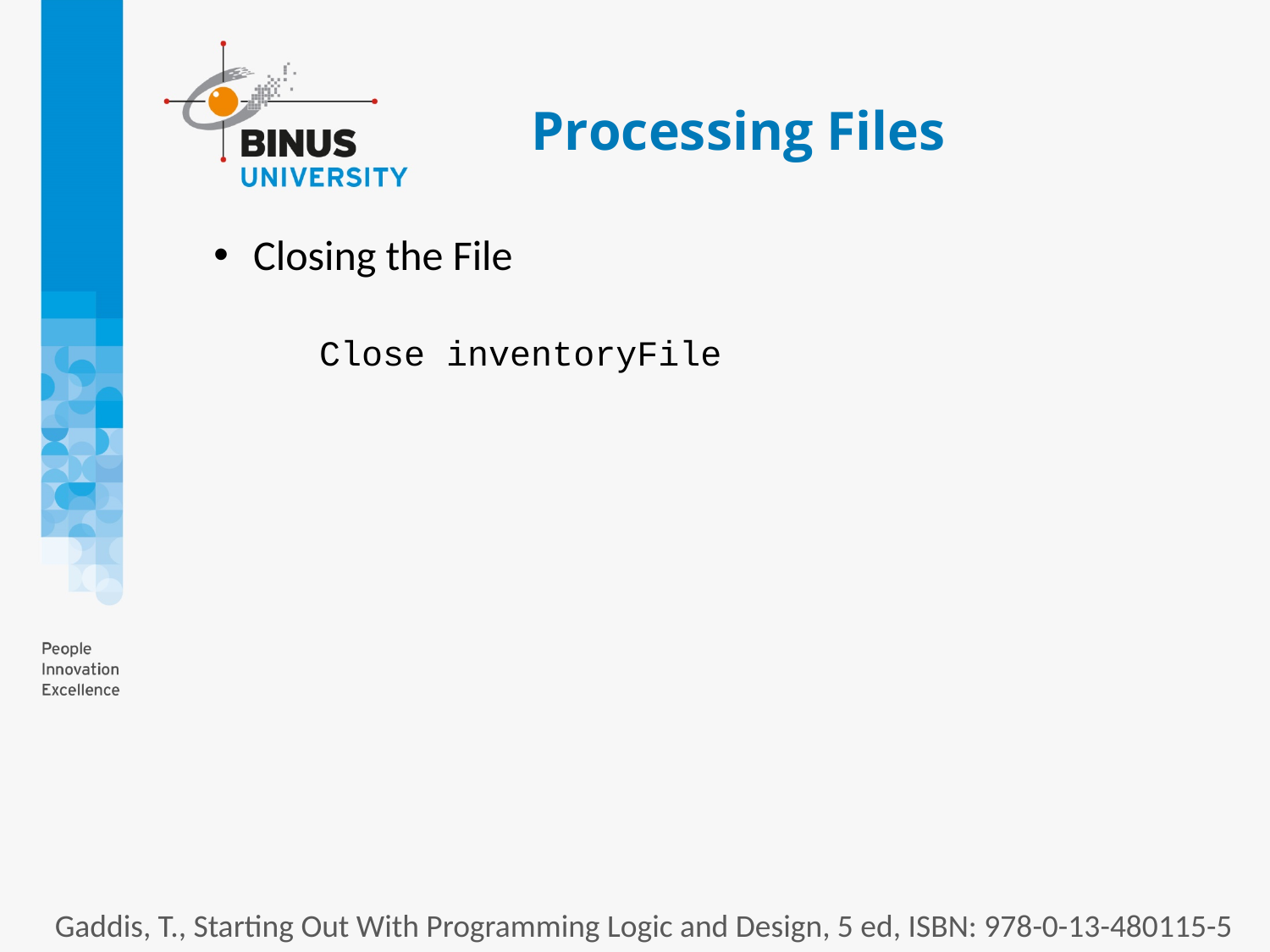

# Processing Files
Closing the File
Close inventoryFile
Gaddis, T., Starting Out With Programming Logic and Design, 5 ed, ISBN: 978-0-13-480115-5